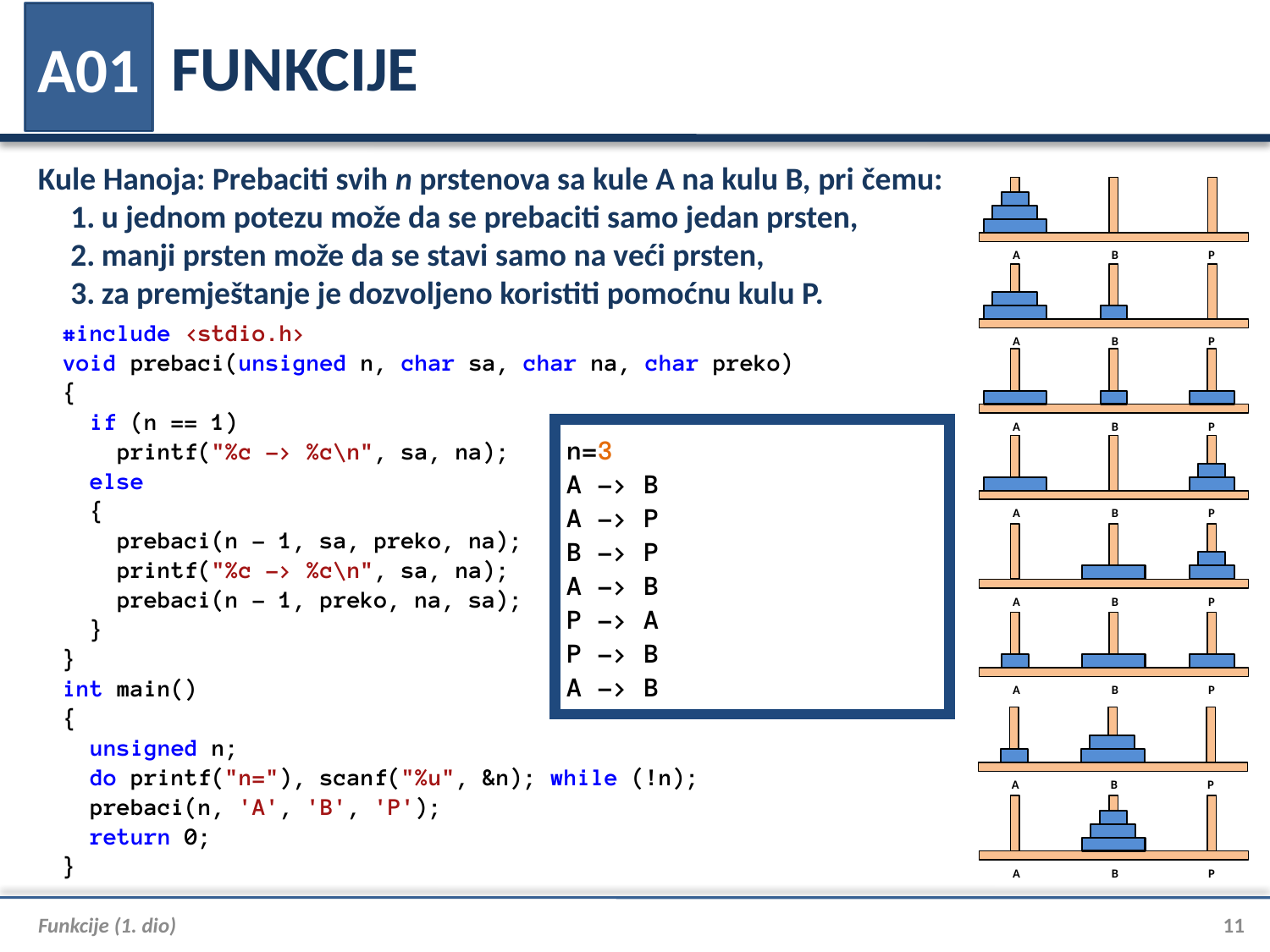

# FUNKCIJE
A01
Kule Hanoja: Prebaciti svih n prstenova sa kule A na kulu B, pri čemu:
u jednom potezu može da se prebaciti samo jedan prsten,
manji prsten može da se stavi samo na veći prsten,
za premještanje je dozvoljeno koristiti pomoćnu kulu P.

A
B
P

A
B
P
#include <stdio.h>
void prebaci(unsigned n, char sa, char na, char preko)
{
  if (n == 1)
    printf("%c -> %c\n", sa, na);
  else
  {
    prebaci(n - 1, sa, preko, na);
    printf("%c -> %c\n", sa, na);
    prebaci(n - 1, preko, na, sa);
  }
}
int main()
{
  unsigned n;
  do printf("n="), scanf("%u", &n); while (!n);
  prebaci(n, 'A', 'B', 'P');
  return 0;
}

A
B
P
n=3
A -> B
A -> P
B -> P
A -> B
P -> A
P -> B
A -> B

A
B
P

A
B
P

A
B
P

A
B
P

A
B
P
Funkcije (1. dio)
11